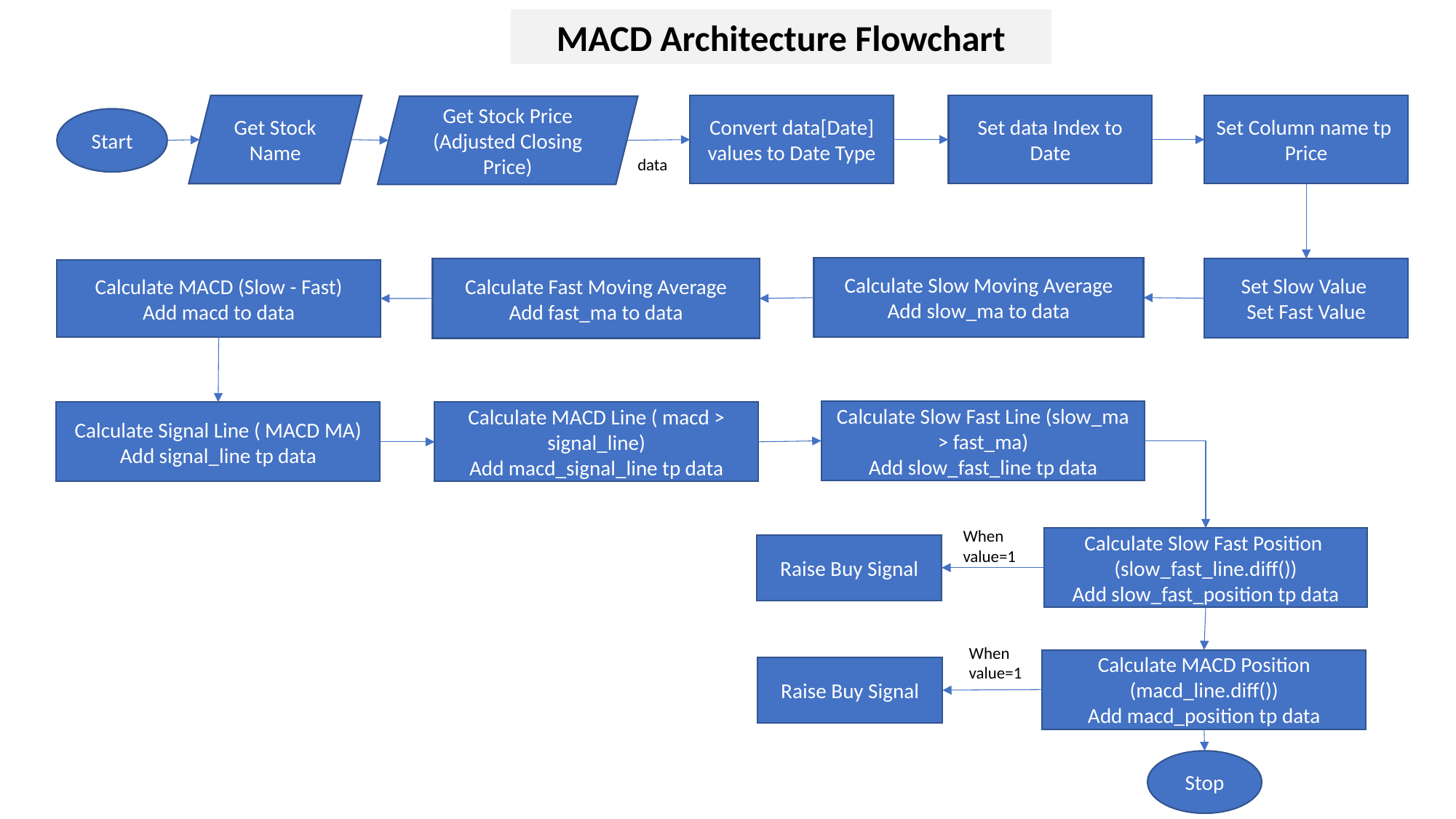

MACD Architecture Flowchart
Set Column name tp  Price
Set data Index to Date
Get Stock Name
Convert data[Date] values to Date Type
Get Stock Price (Adjusted Closing Price)
Start
data
Calculate Slow Moving Average
Add slow_ma to data
Set Slow Value
Set Fast Value
Calculate Fast Moving Average
Add fast_ma to data
Calculate MACD (Slow - Fast)
Add macd to data
Calculate Slow Fast Line (slow_ma > fast_ma)
Add slow_fast_line tp data
Calculate MACD Line ( macd > signal_line)
Add macd_signal_line tp data
Calculate Signal Line ( MACD MA)
Add signal_line tp data
When value=1
Calculate Slow Fast Position  (slow_fast_line.diff())
Add slow_fast_position tp data
Raise Buy Signal
When value=1
Calculate MACD Position (macd_line.diff())
Add macd_position tp data
Raise Buy Signal
Stop